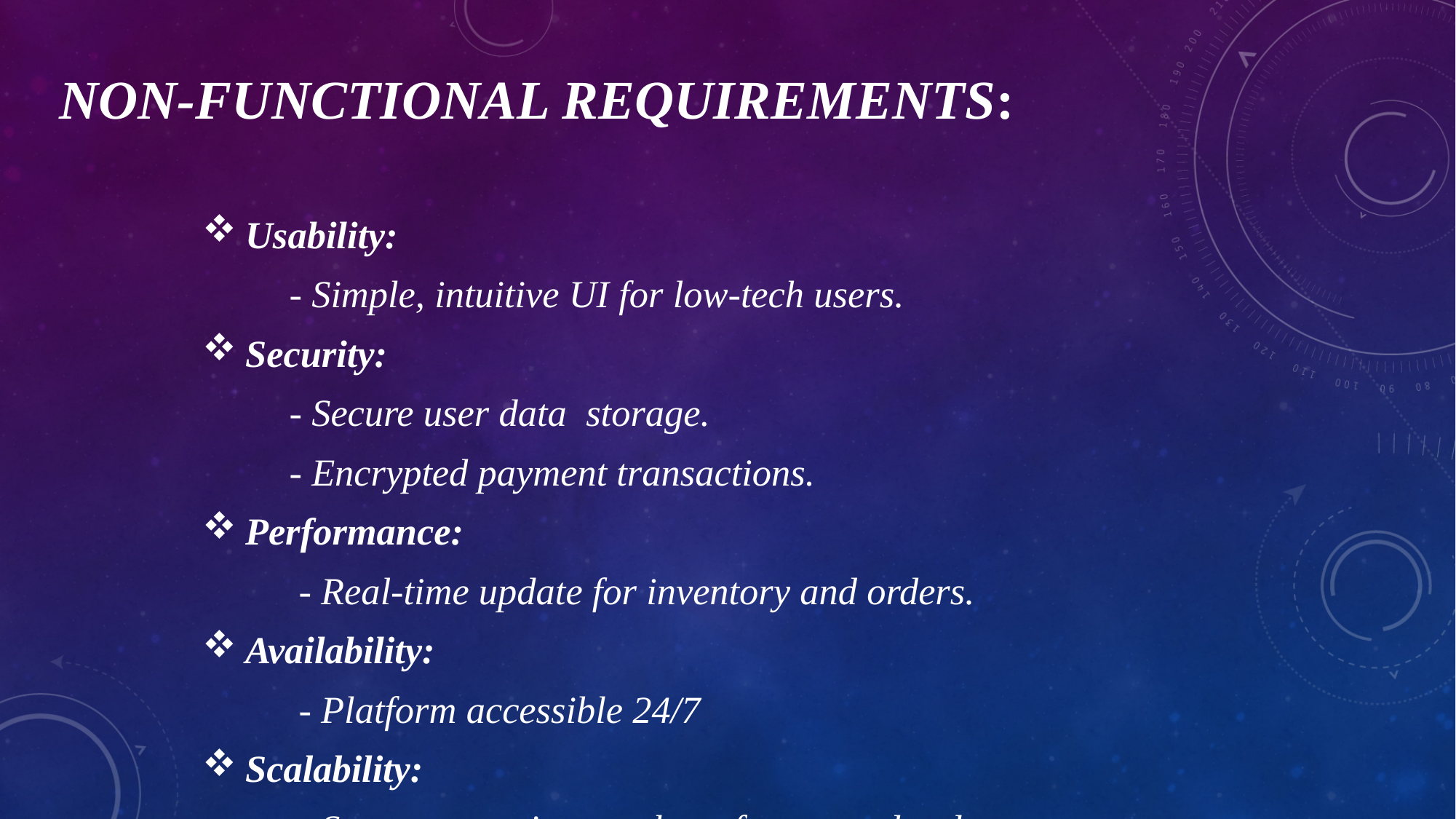

# Non-functional requirements:
 Usability:
         - Simple, intuitive UI for low-tech users.
 Security:
         - Secure user data  storage.
         - Encrypted payment transactions.
 Performance:
          - Real-time update for inventory and orders.
 Availability:
          - Platform accessible 24/7
 Scalability:
          - Support growing number of users and orders.